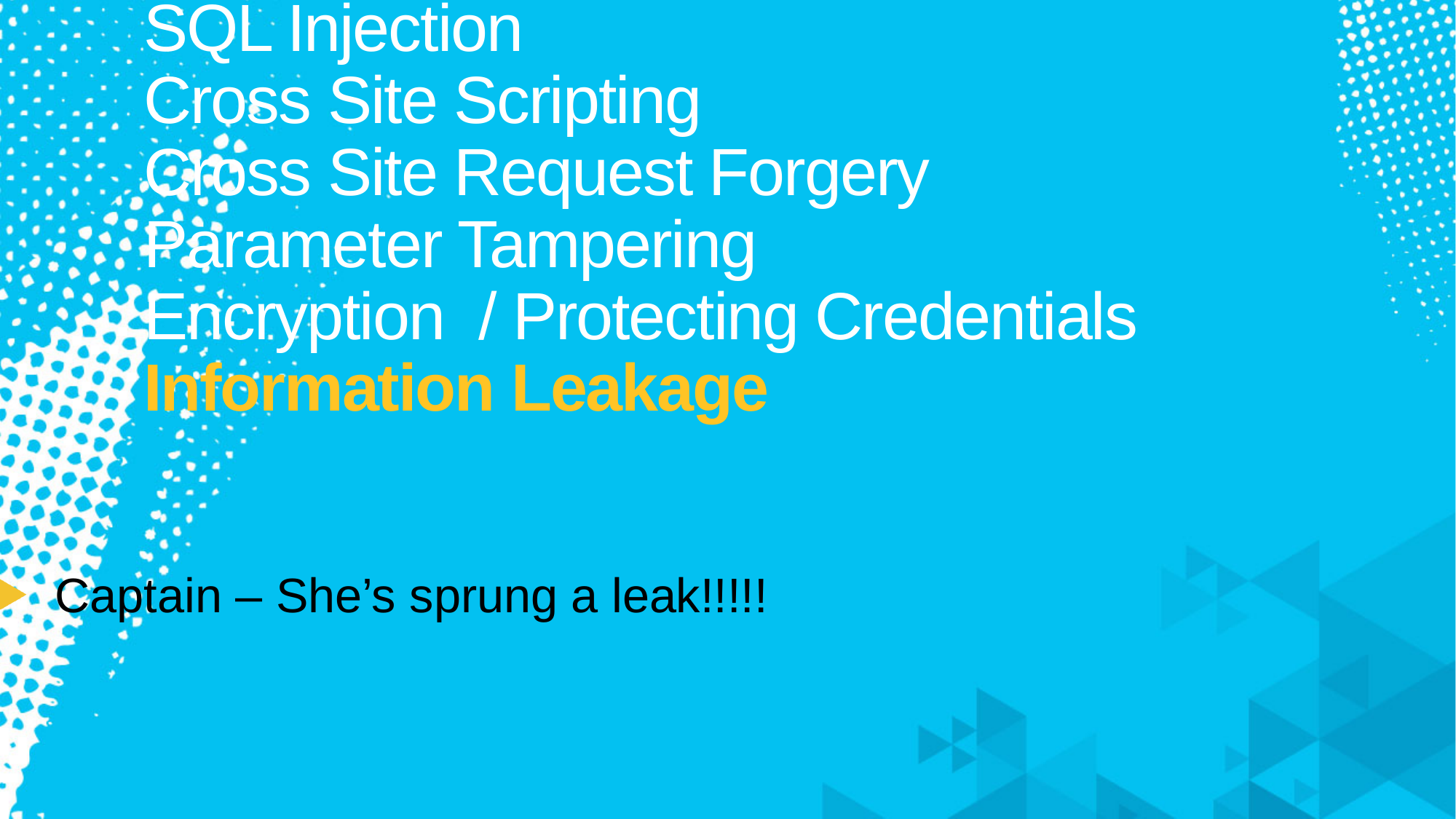

SQL Injection
Cross Site Scripting
Cross Site Request Forgery
Parameter Tampering
Encryption  / Protecting Credentials
Information Leakage
Captain – She’s sprung a leak!!!!!